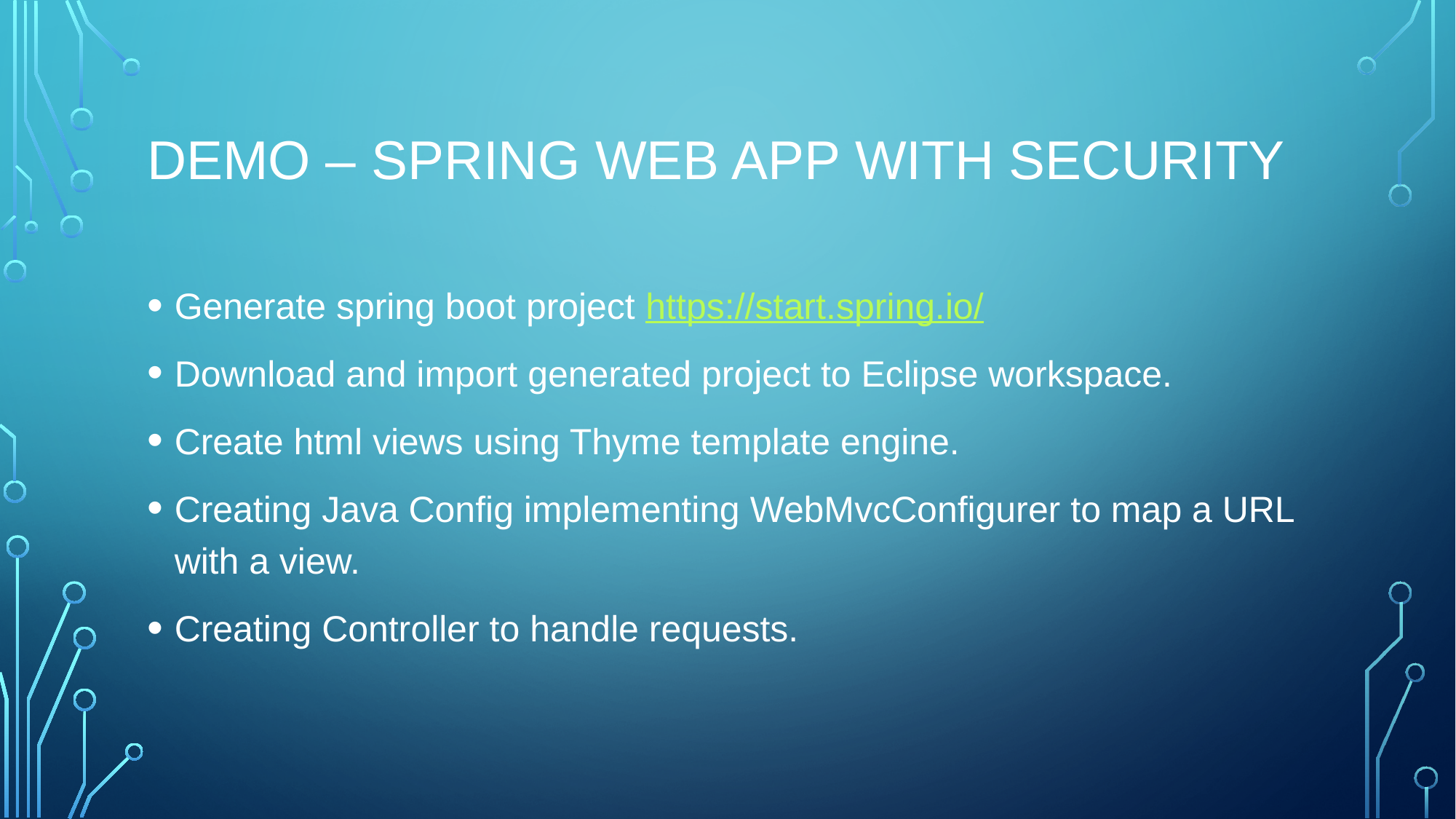

# Demo – Spring web App witH Security
Generate spring boot project https://start.spring.io/
Download and import generated project to Eclipse workspace.
Create html views using Thyme template engine.
Creating Java Config implementing WebMvcConfigurer to map a URL with a view.
Creating Controller to handle requests.